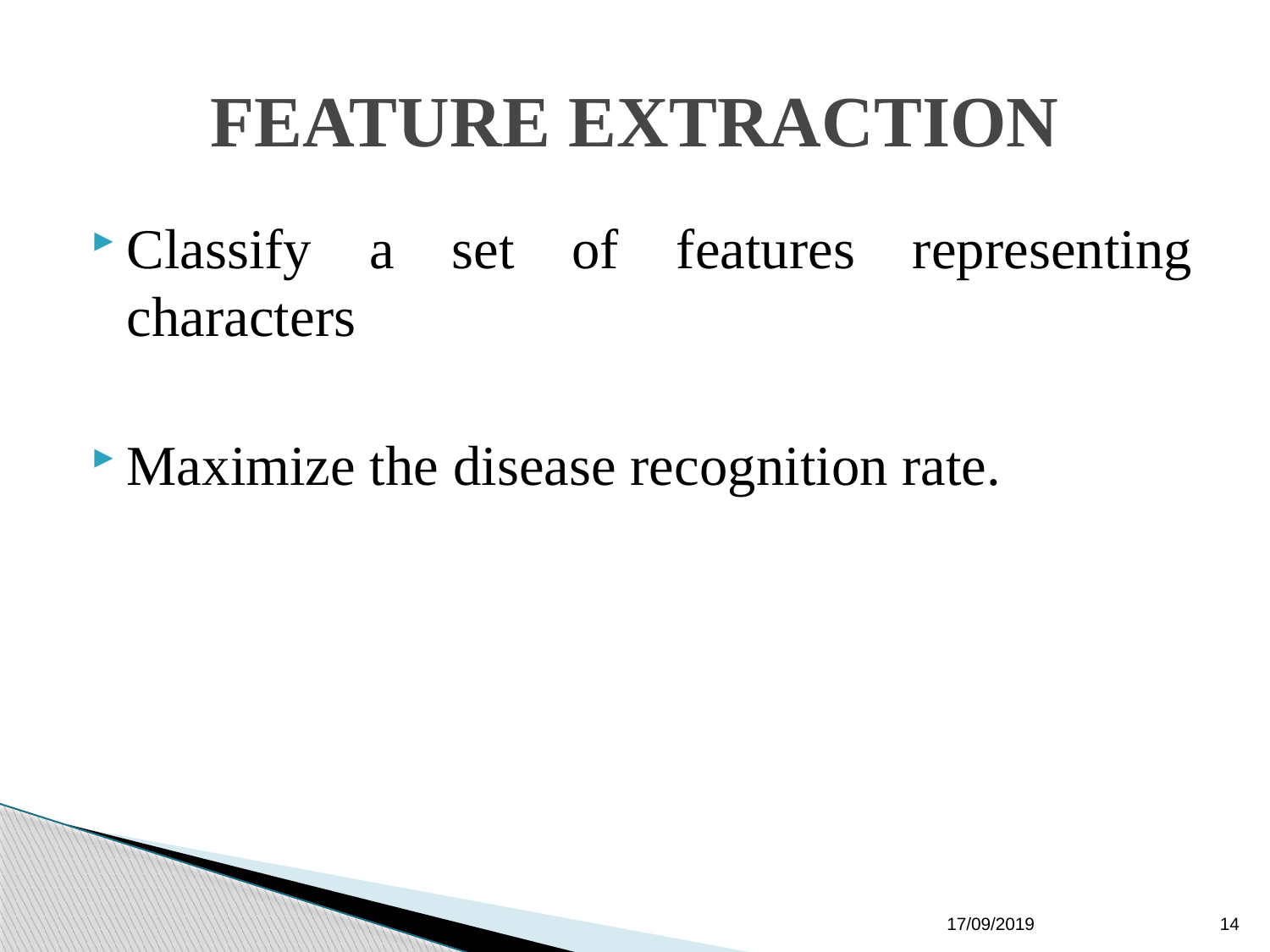

# FEATURE EXTRACTION
Classify a set of features representing characters

Maximize the disease recognition rate.
17/09/2019
14